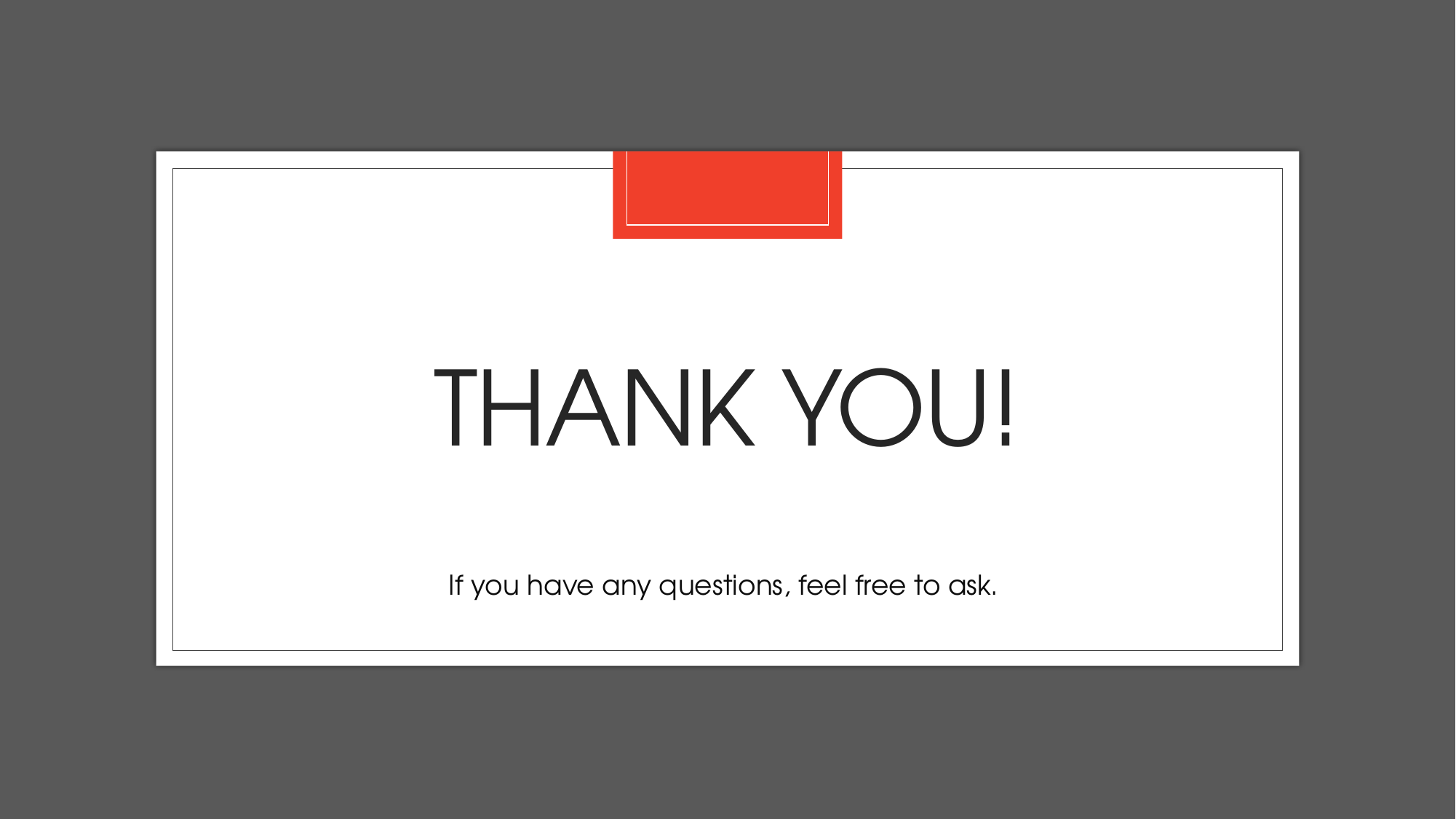

# Thank you!
If you have any questions, feel free to ask.